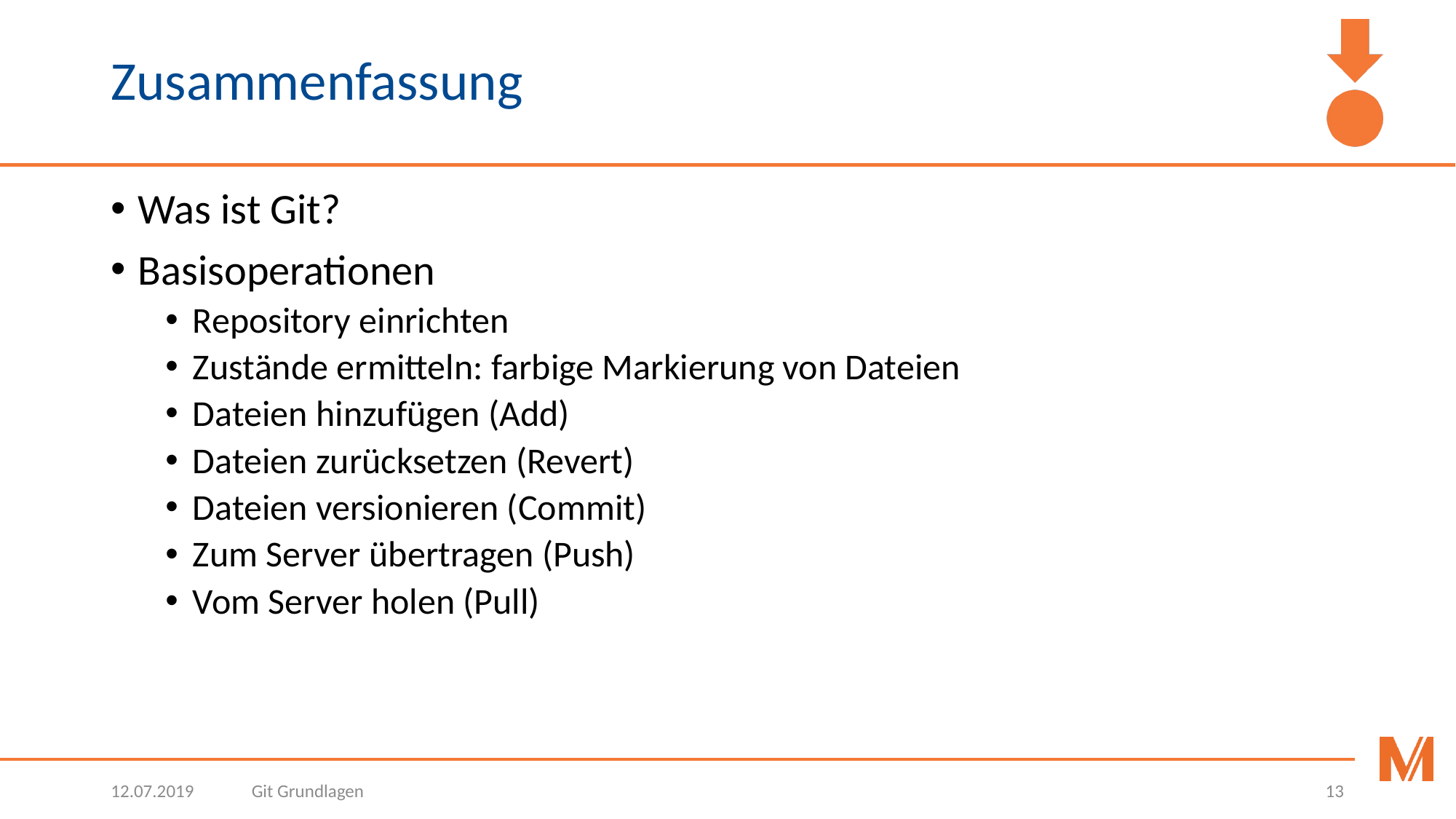

# Zusammenfassung
Was ist Git?
Basisoperationen
Repository einrichten
Zustände ermitteln: farbige Markierung von Dateien
Dateien hinzufügen (Add)
Dateien zurücksetzen (Revert)
Dateien versionieren (Commit)
Zum Server übertragen (Push)
Vom Server holen (Pull)

12.07.2019
Git Grundlagen
13